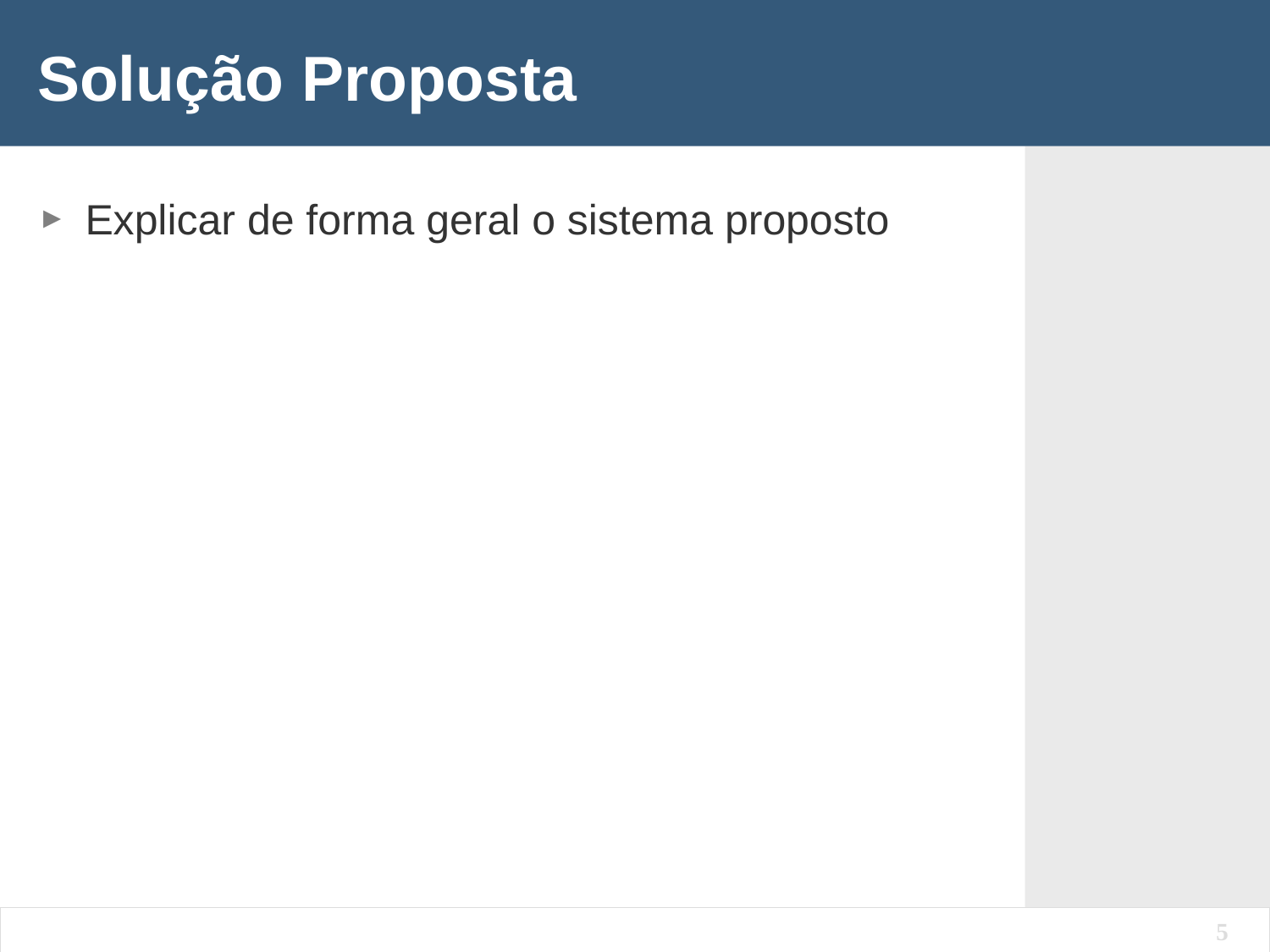

# Solução Proposta
Explicar de forma geral o sistema proposto
5